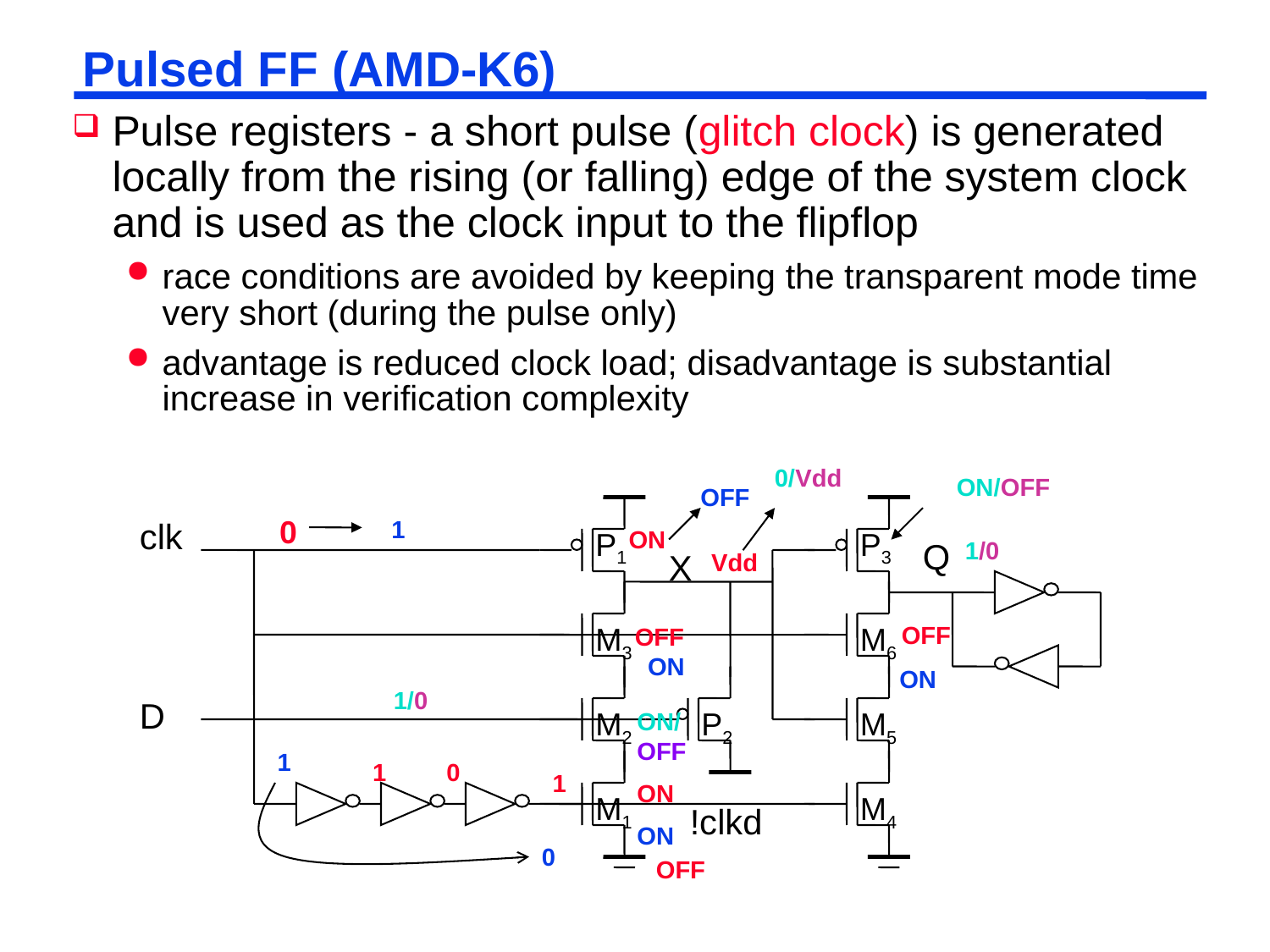

# Pulsed FF (AMD-K6)
Pulse registers - a short pulse (glitch clock) is generated locally from the rising (or falling) edge of the system clock and is used as the clock input to the flipflop
race conditions are avoided by keeping the transparent mode time very short (during the pulse only)
advantage is reduced clock load; disadvantage is substantial increase in verification complexity
0/Vdd
ON/OFF

1/0
1/0
ON/
OFF
OFF
1

ON
ON
ON
1

clk
P1
P3
Q
X

M3
M6

D
M2
P2
M5

M1
M4
!clkd

0
ON
Vdd
OFF
OFF
1
0
1
ON

0
OFF